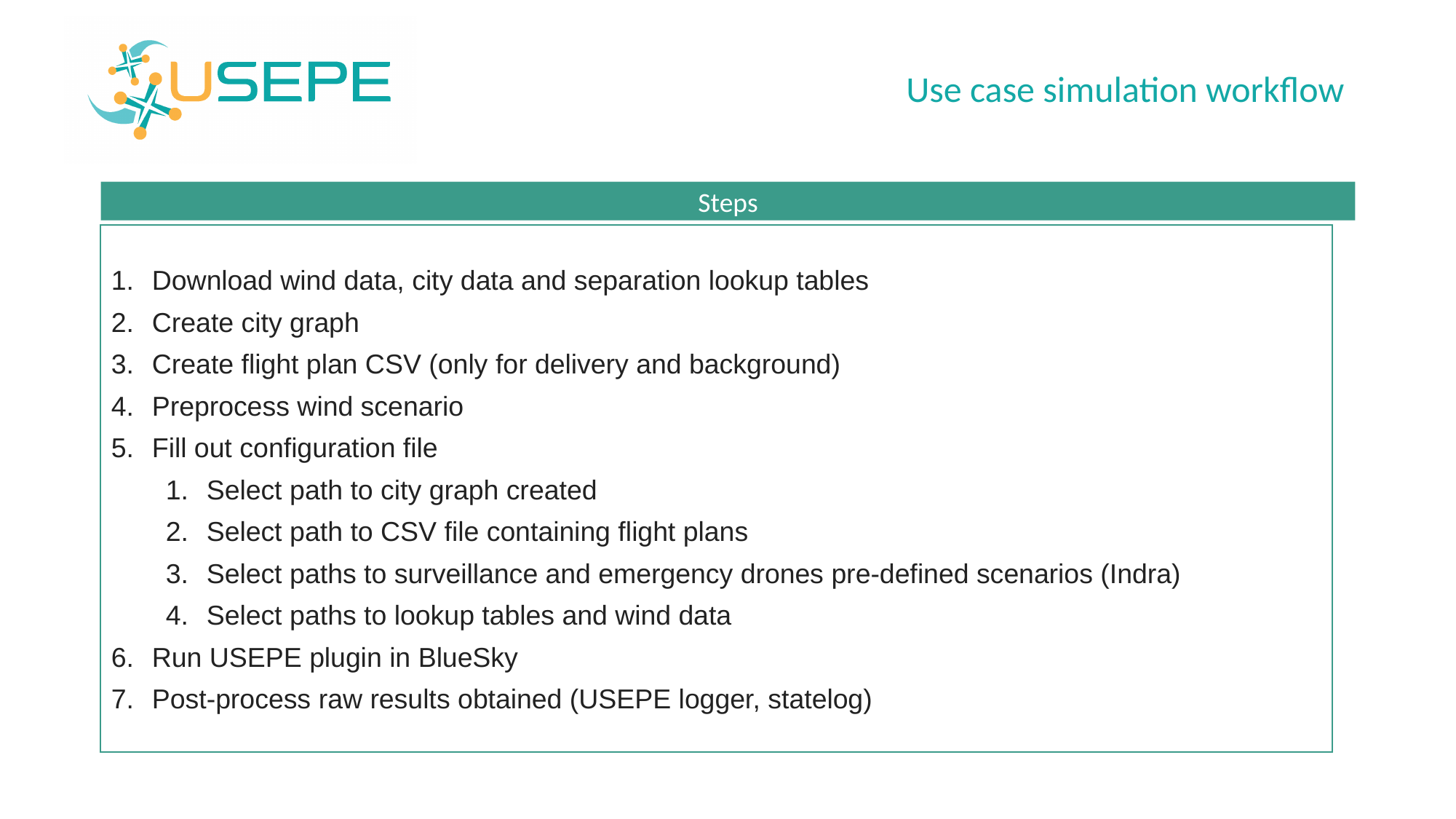

Use case simulation workflow
Steps
Download wind data, city data and separation lookup tables
Create city graph
Create flight plan CSV (only for delivery and background)
Preprocess wind scenario
Fill out configuration file
Select path to city graph created
Select path to CSV file containing flight plans
Select paths to surveillance and emergency drones pre-defined scenarios (Indra)
Select paths to lookup tables and wind data
Run USEPE plugin in BlueSky
Post-process raw results obtained (USEPE logger, statelog)